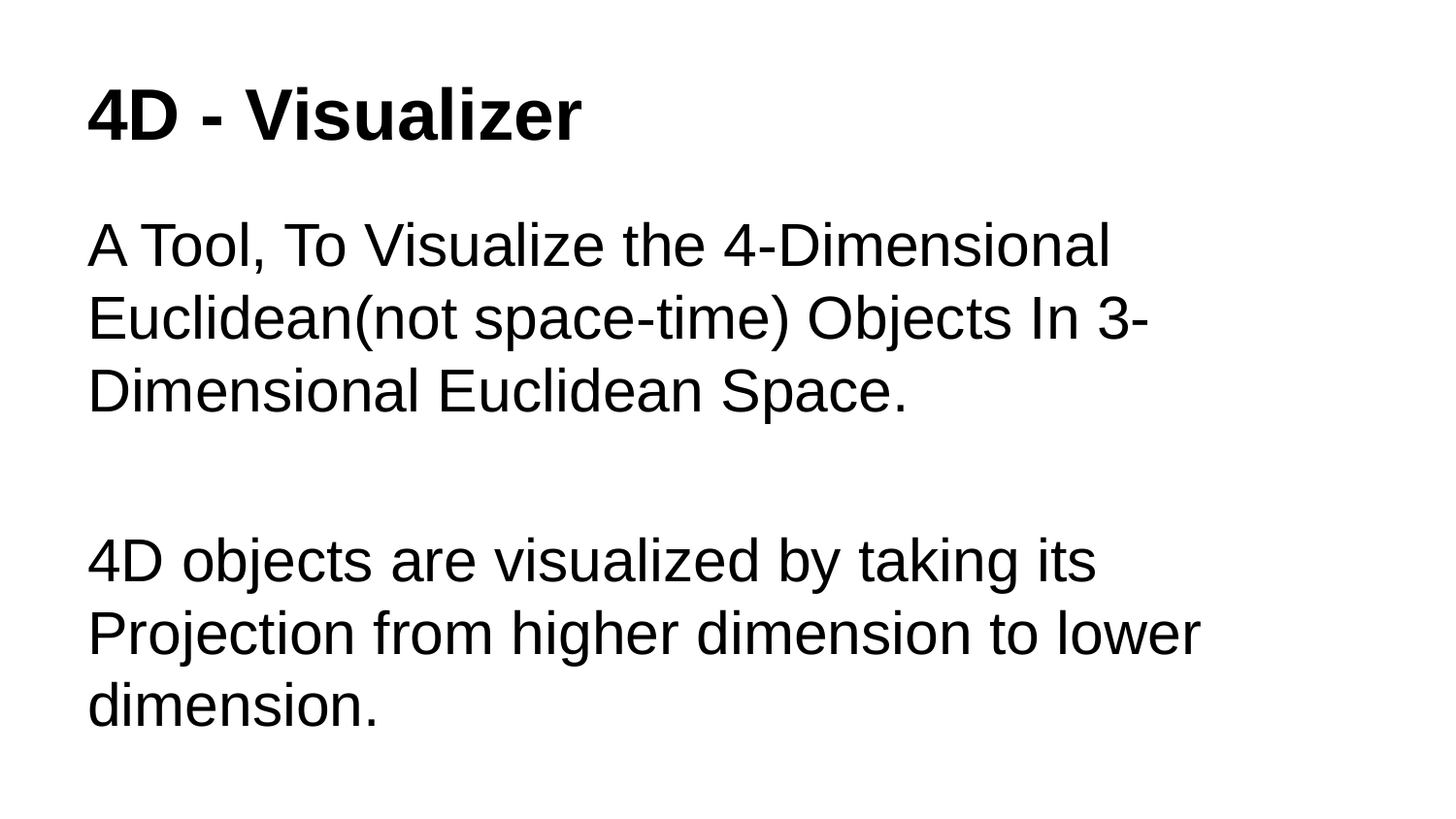

# 4D - Visualizer
A Tool, To Visualize the 4-Dimensional Euclidean(not space-time) Objects In 3-Dimensional Euclidean Space.

4D objects are visualized by taking its Projection from higher dimension to lower dimension.